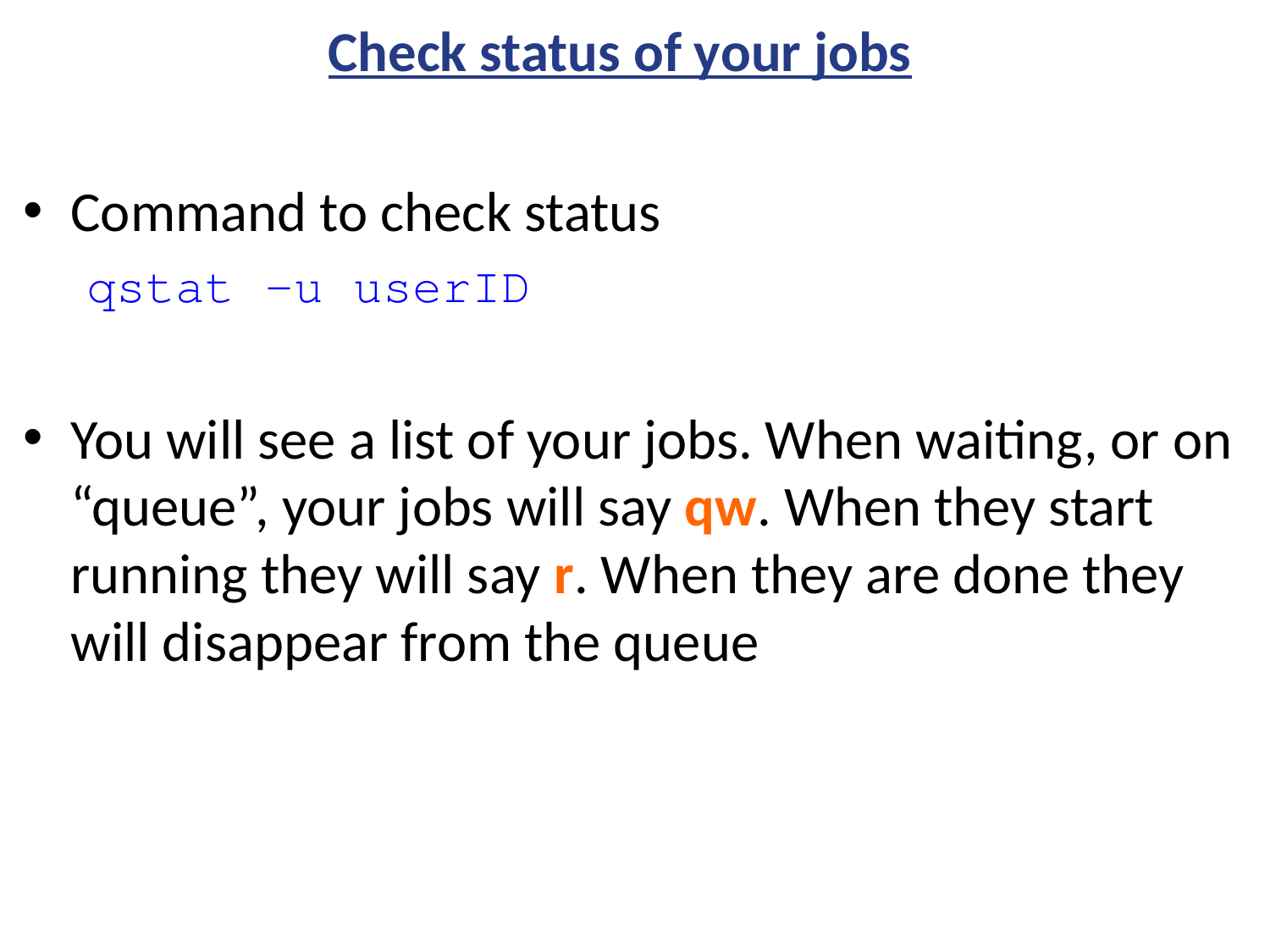

Check status of your jobs

Command to check status
qstat -u userID

You will see a list of your jobs. When waiting, or on “queue”, your jobs will say qw. When they start running they will say r. When they are done they will disappear from the queue